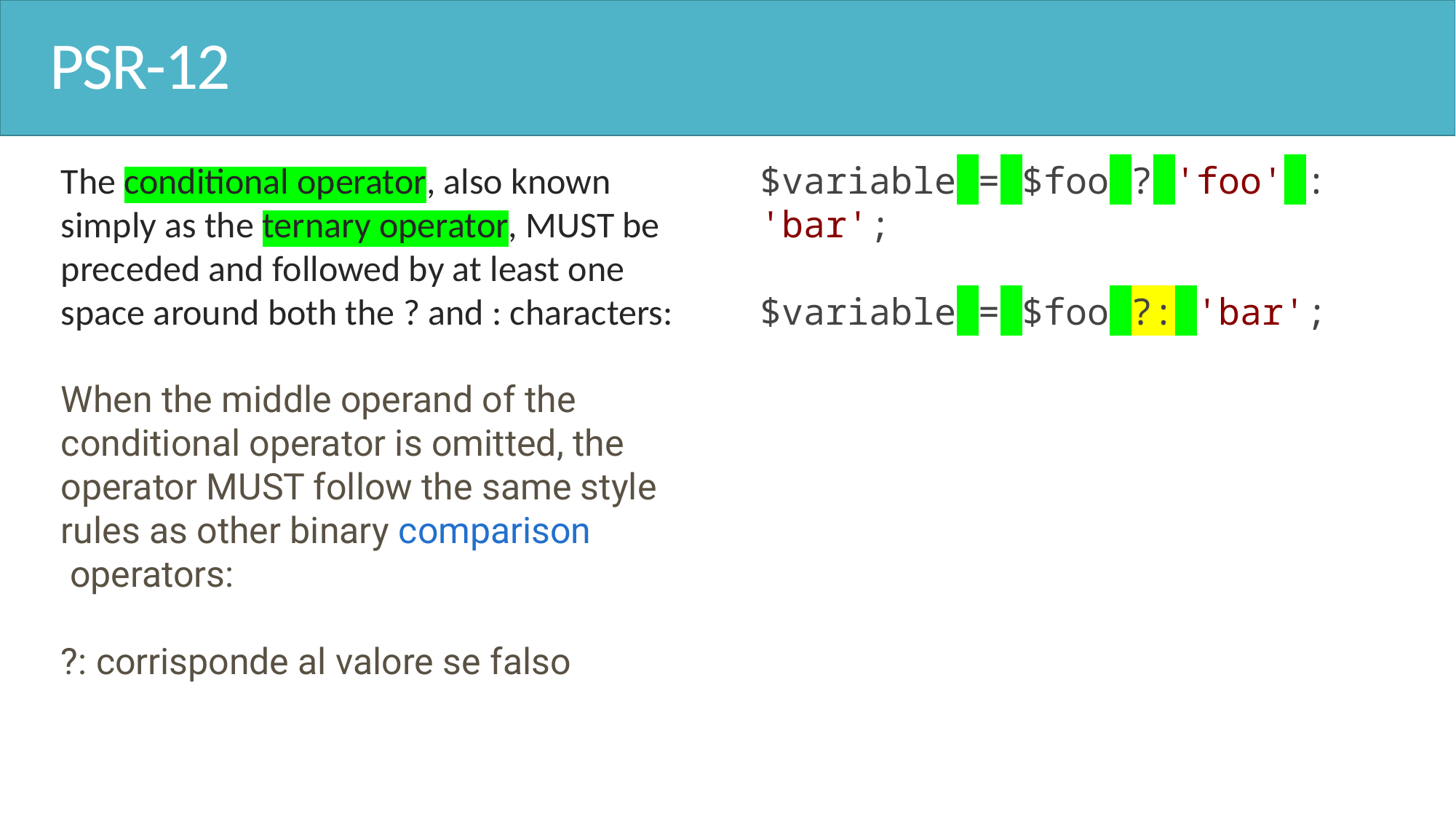

# PSR-12
The conditional operator, also known simply as the ternary operator, MUST be preceded and followed by at least one space around both the ? and : characters:

When the middle operand of the conditional operator is omitted, the operator MUST follow the same style rules as other binary comparison operators:

?: corrisponde al valore se falso
$variable = $foo ? 'foo' : 'bar';

$variable = $foo ?: 'bar';